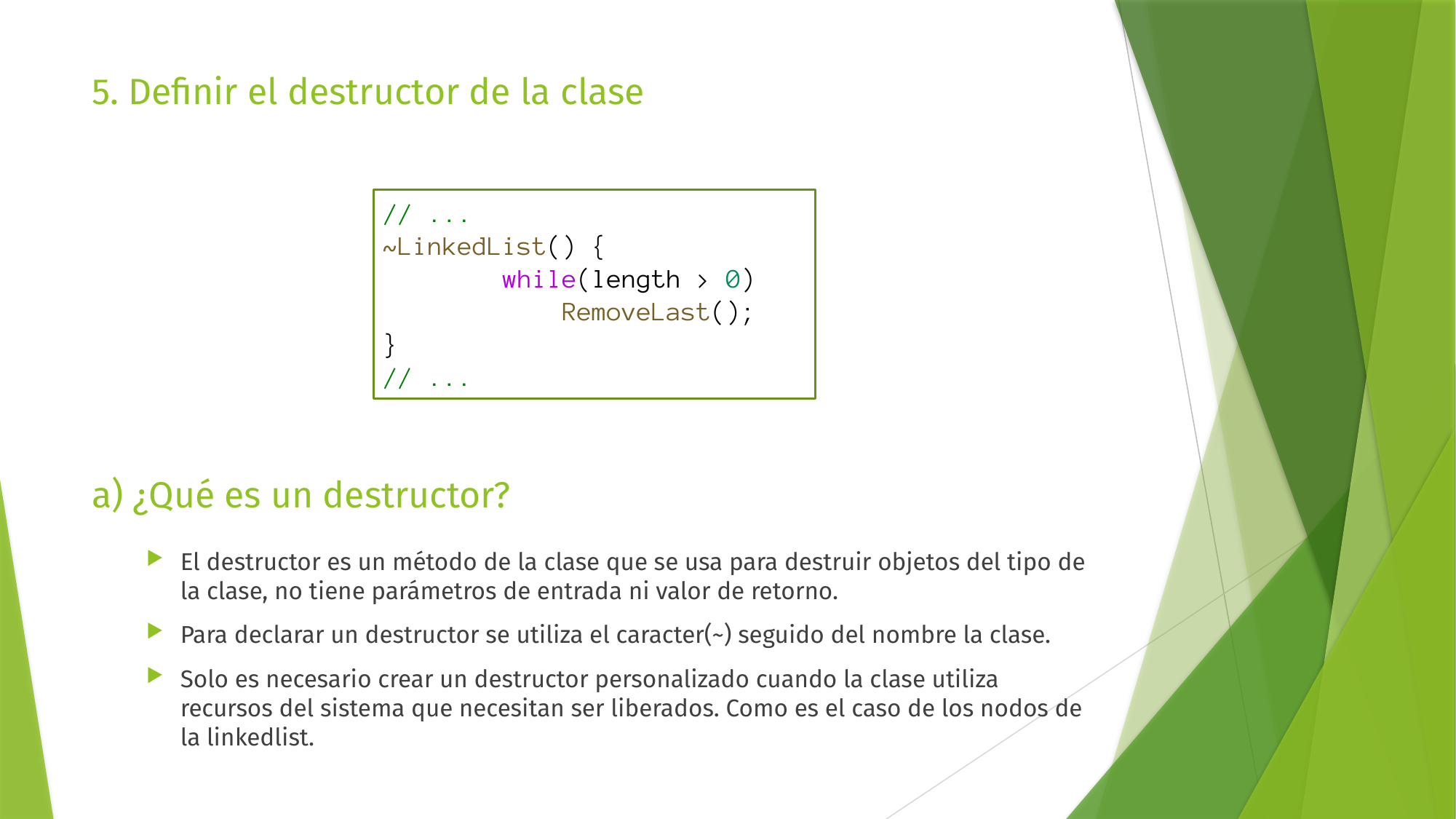

# 5. Deﬁnir el destructor de la clase
// ...
~LinkedList() {
        while(length > 0)
            RemoveLast();
}
// ...

a) ¿Qué es un destructor?
El destructor es un método de la clase que se usa para destruir objetos del tipo de la clase, no tiene parámetros de entrada ni valor de retorno.
Para declarar un destructor se utiliza el caracter(~) seguido del nombre la clase.
Solo es necesario crear un destructor personalizado cuando la clase utiliza recursos del sistema que necesitan ser liberados. Como es el caso de los nodos de la linkedlist.